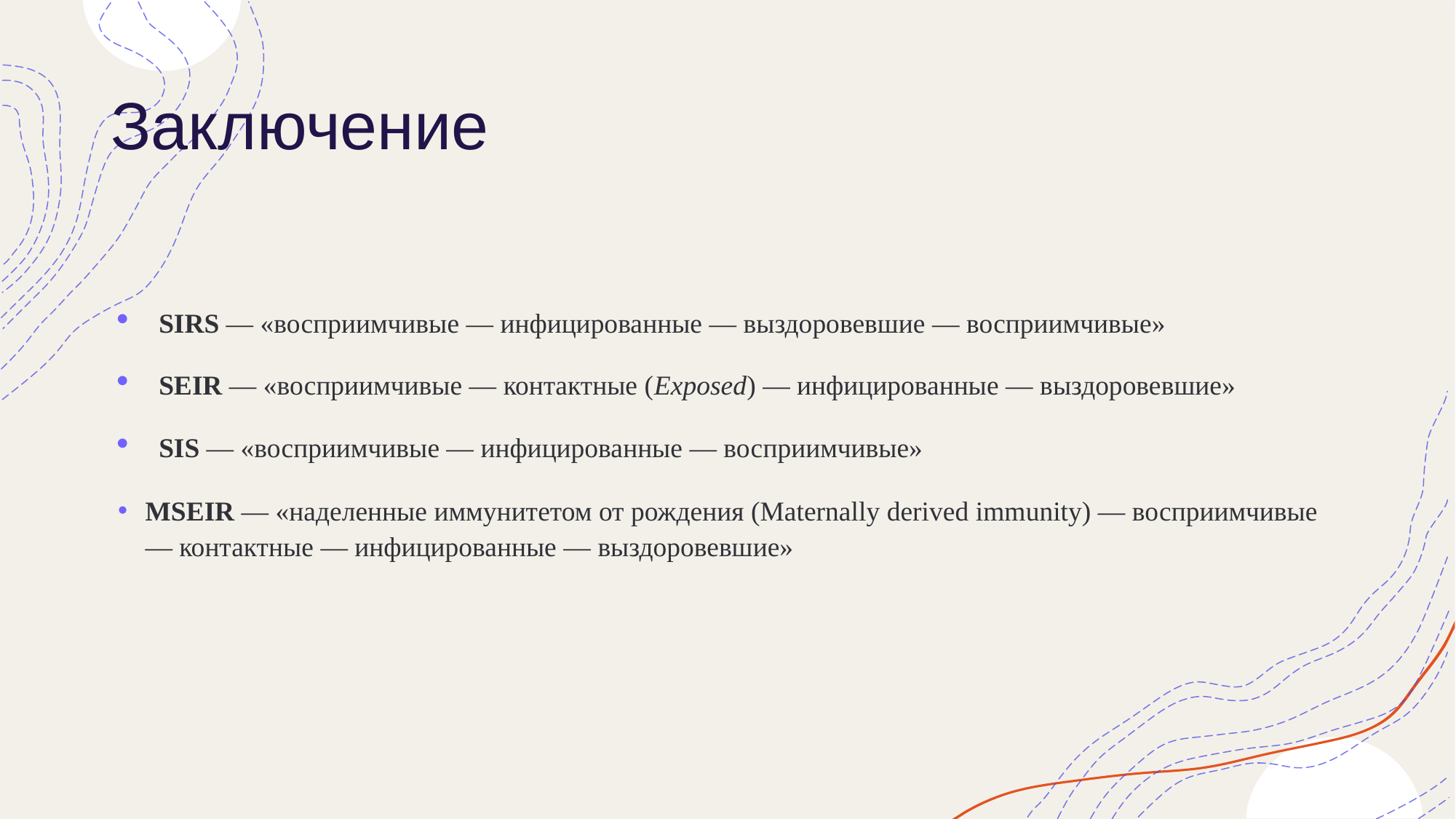

# Заключение
SIRS — «восприимчивые — инфицированные — выздоровевшие — восприимчивые»
SEIR — «восприимчивые — контактные (Exposed) — инфицированные — выздоровевшие»
SIS — «восприимчивые — инфицированные — восприимчивые»
MSEIR — «наделенные иммунитетом от рождения (Maternally derived immunity) — восприимчивые — контактные — инфицированные — выздоровевшие»